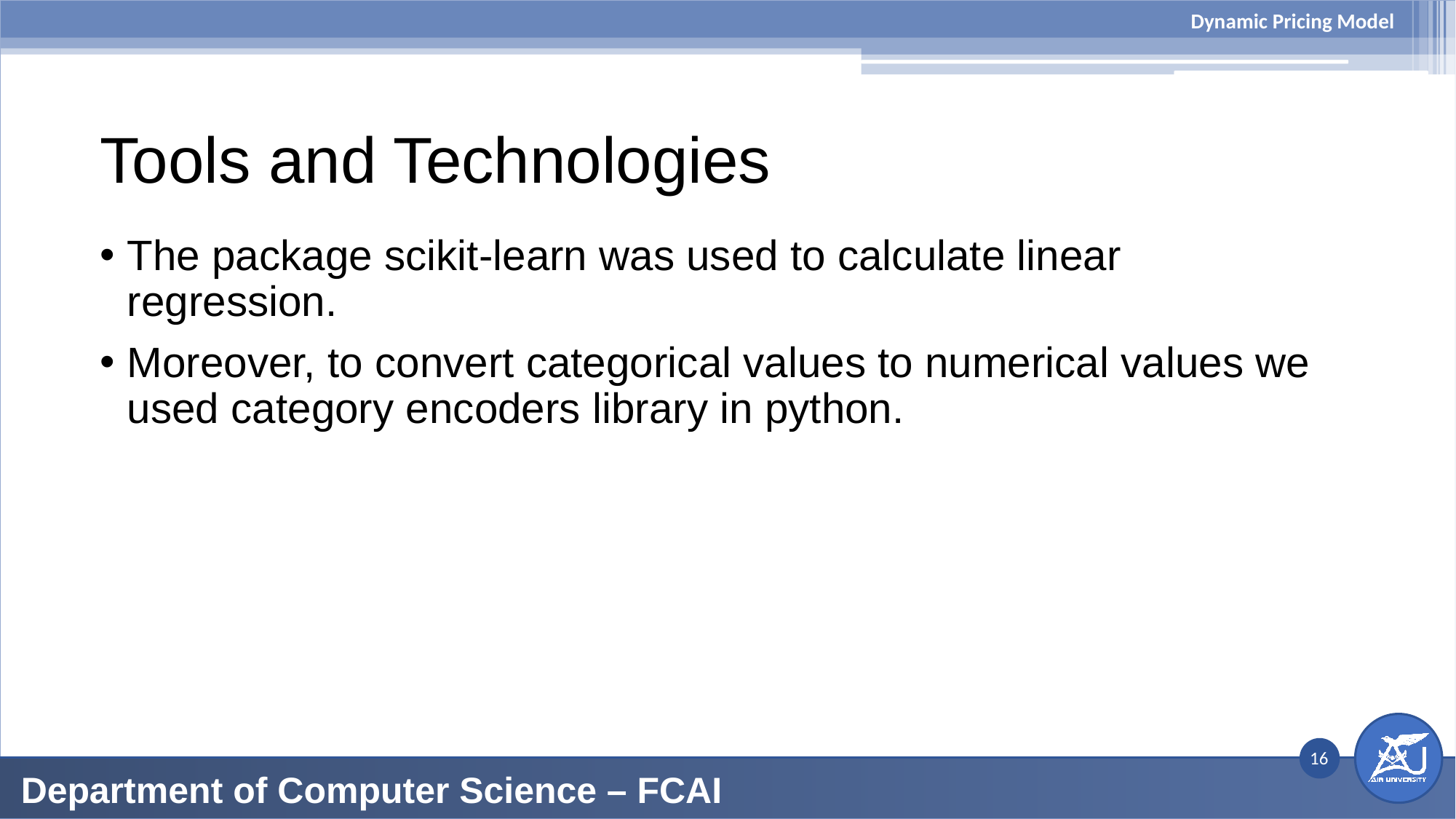

Dynamic Pricing Model
# Tools and Technologies
The package scikit-learn was used to calculate linear regression.
Moreover, to convert categorical values to numerical values we used category encoders library in python.
16